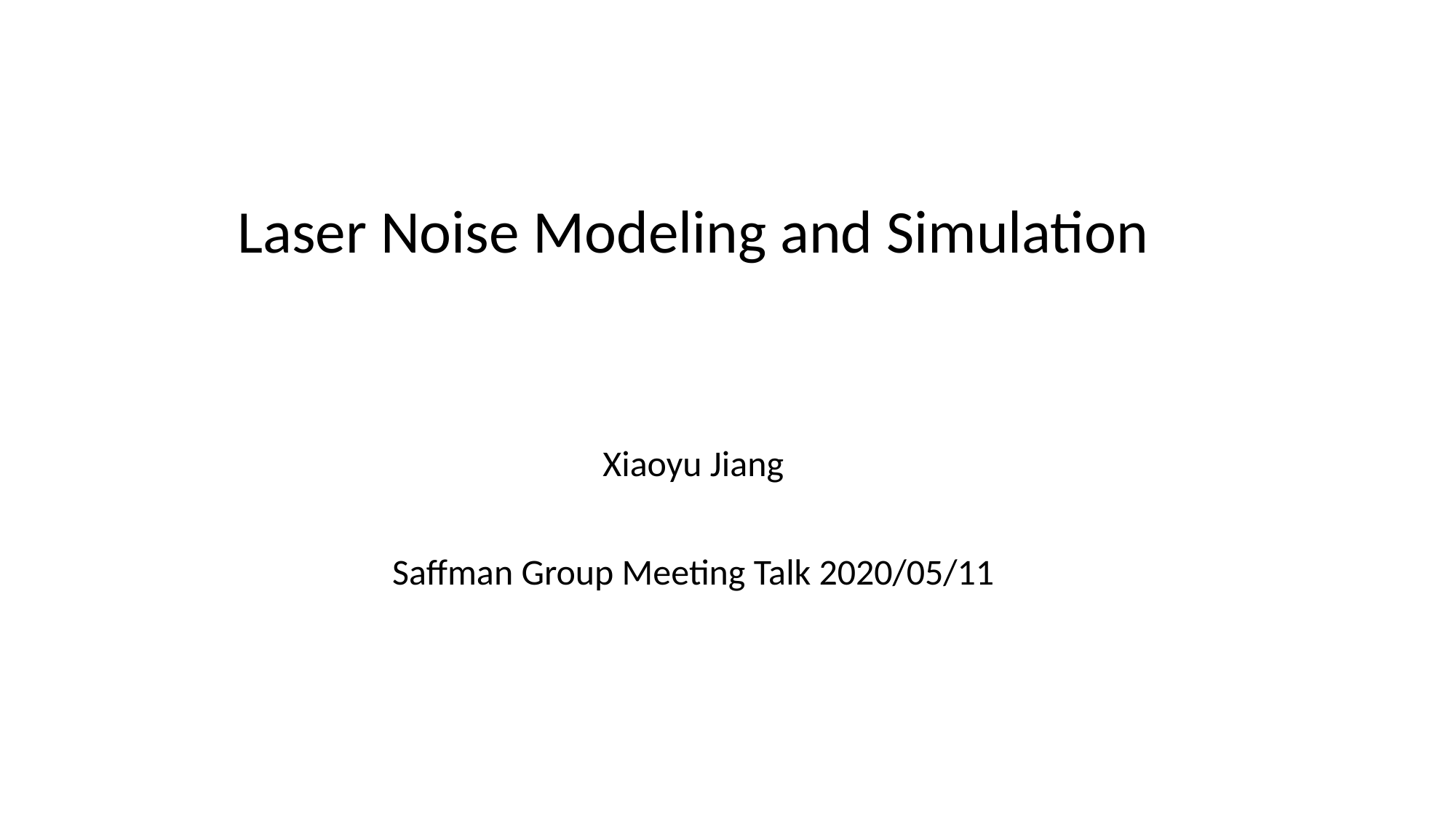

Laser Noise Modeling and Simulation

Xiaoyu Jiang

Saffman Group Meeting Talk 2020/05/11